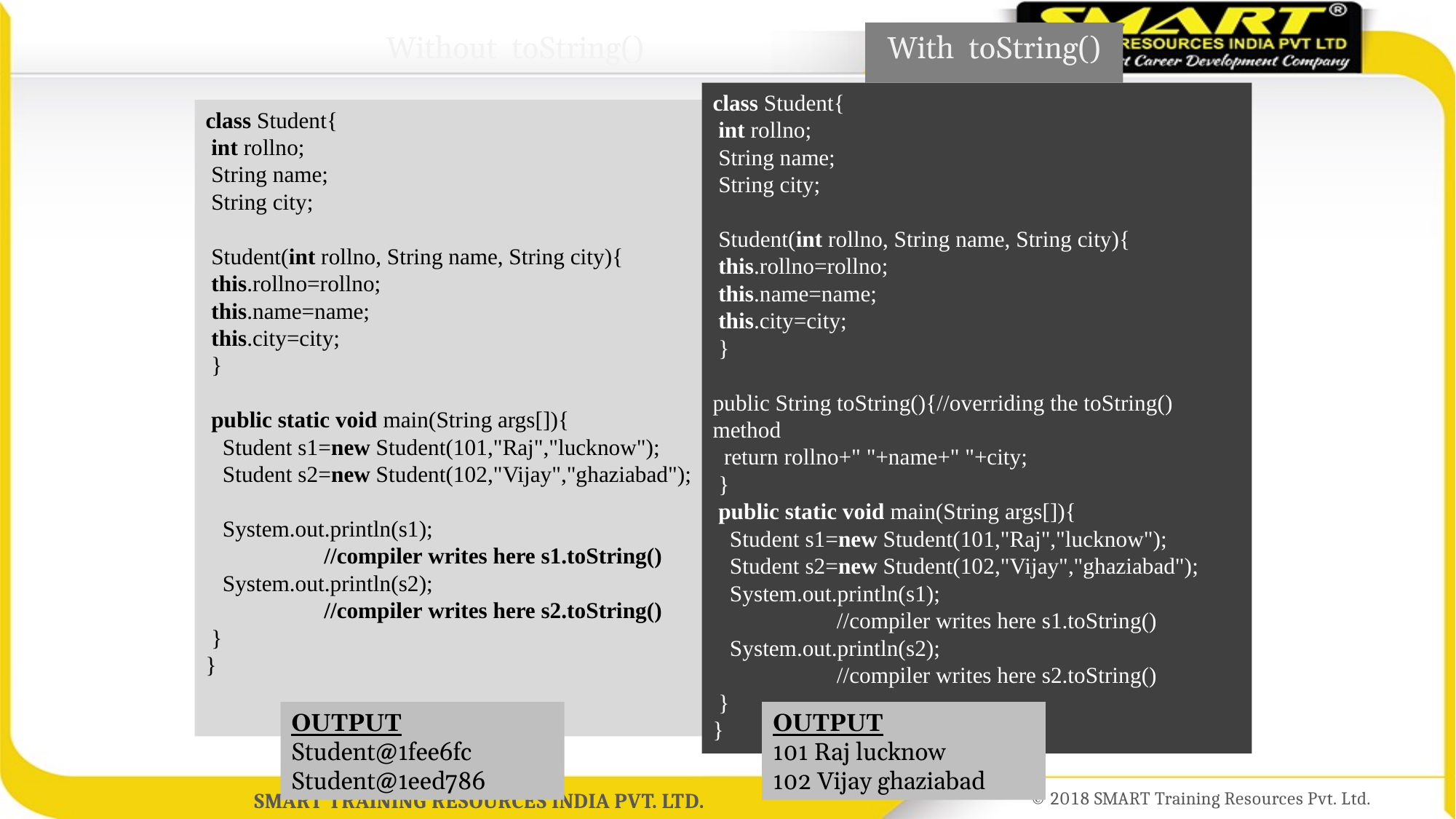

# Without  toString()
With  toString()
class Student{
 int rollno;
 String name;
 String city;

 Student(int rollno, String name, String city){
 this.rollno=rollno;
 this.name=name;
 this.city=city;
 }

public String toString(){//overriding the toString() method
  return rollno+" "+name+" "+city;
 }
 public static void main(String args[]){
   Student s1=new Student(101,"Raj","lucknow");
   Student s2=new Student(102,"Vijay","ghaziabad");
   System.out.println(s1);
                      //compiler writes here s1.toString()
   System.out.println(s2);
                      //compiler writes here s2.toString()
 }
}

class Student{
 int rollno;
 String name;
 String city;

 Student(int rollno, String name, String city){
 this.rollno=rollno;
 this.name=name;
 this.city=city;
 }

 public static void main(String args[]){
   Student s1=new Student(101,"Raj","lucknow");
   Student s2=new Student(102,"Vijay","ghaziabad");
   System.out.println(s1);
                     //compiler writes here s1.toString()
   System.out.println(s2);
                     //compiler writes here s2.toString()
 }
}

OUTPUT
Student@1fee6fc Student@1eed786
OUTPUT
101 Raj lucknow
102 Vijay ghaziabad